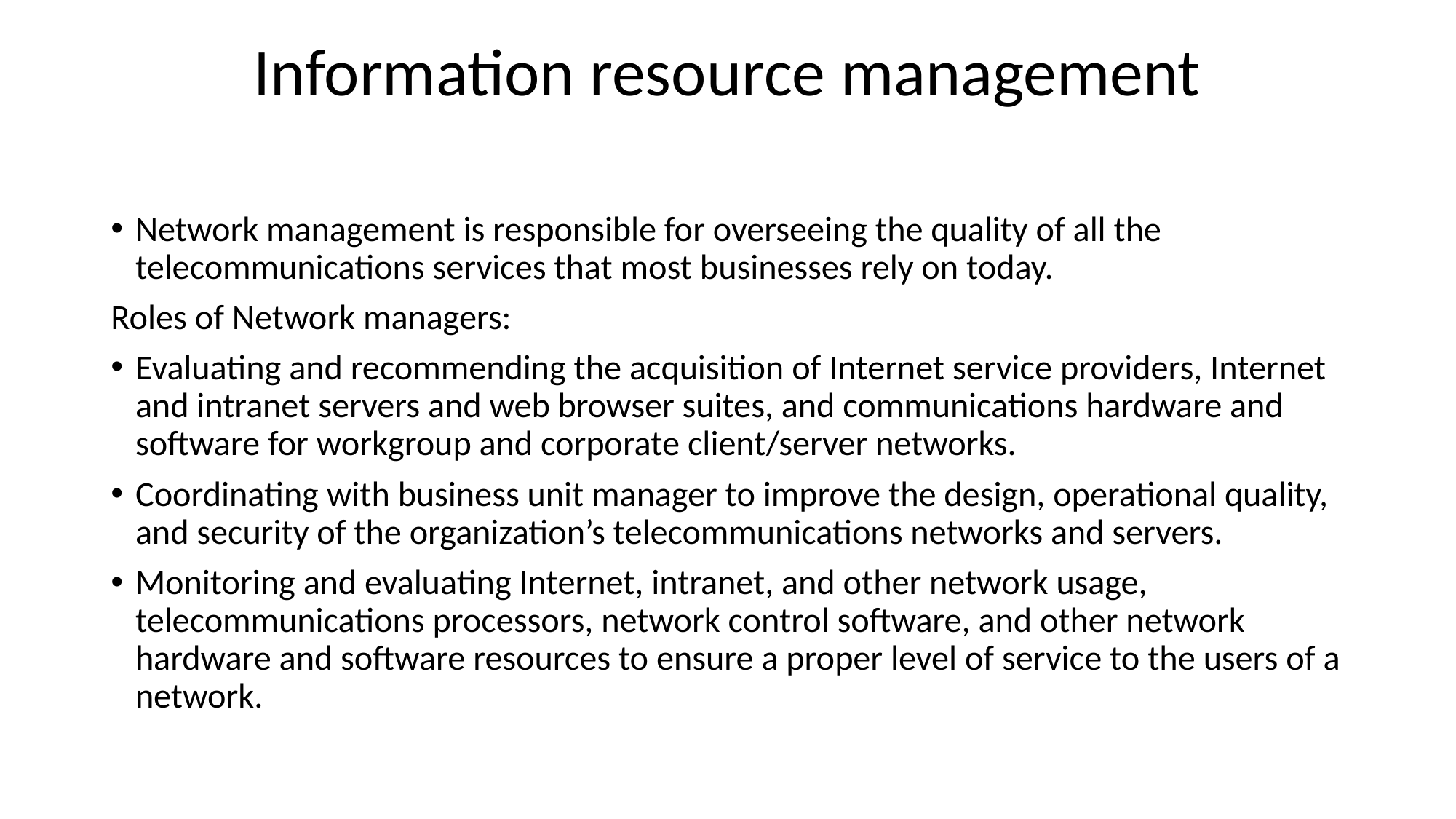

# Information resource management

Network management is responsible for overseeing the quality of all the telecommunications services that most businesses rely on today.
Roles of Network managers:
Evaluating and recommending the acquisition of Internet service providers, Internet and intranet servers and web browser suites, and communications hardware and software for workgroup and corporate client/server networks.
Coordinating with business unit manager to improve the design, operational quality, and security of the organization’s telecommunications networks and servers.
Monitoring and evaluating Internet, intranet, and other network usage, telecommunications processors, network control software, and other network hardware and software resources to ensure a proper level of service to the users of a network.